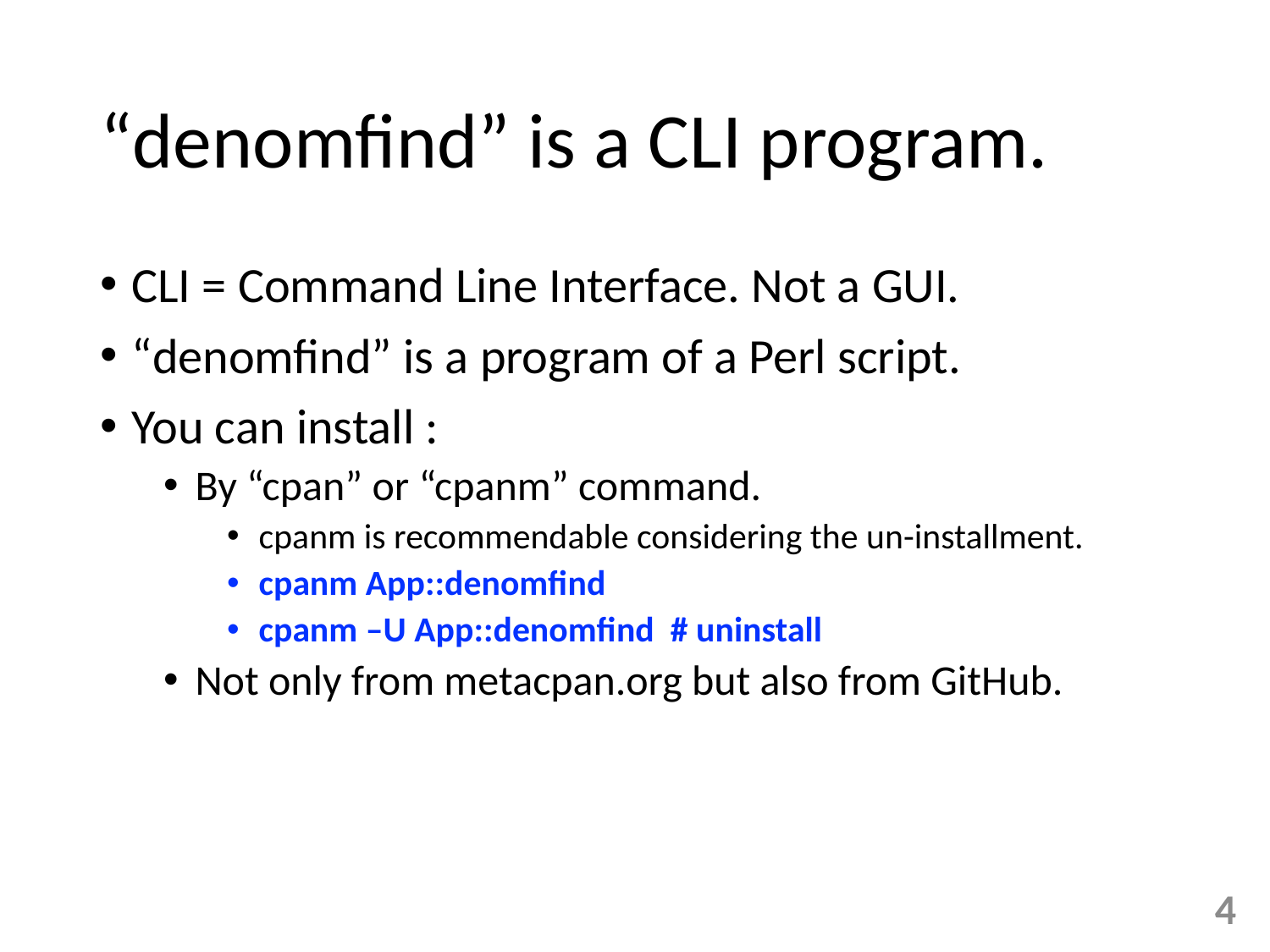

# “denomfind” is a CLI program.
CLI = Command Line Interface. Not a GUI.
“denomfind” is a program of a Perl script.
You can install :
By “cpan” or “cpanm” command.
cpanm is recommendable considering the un-installment.
cpanm App::denomfind
cpanm –U App::denomfind  # uninstall
Not only from metacpan.org but also from GitHub.
4